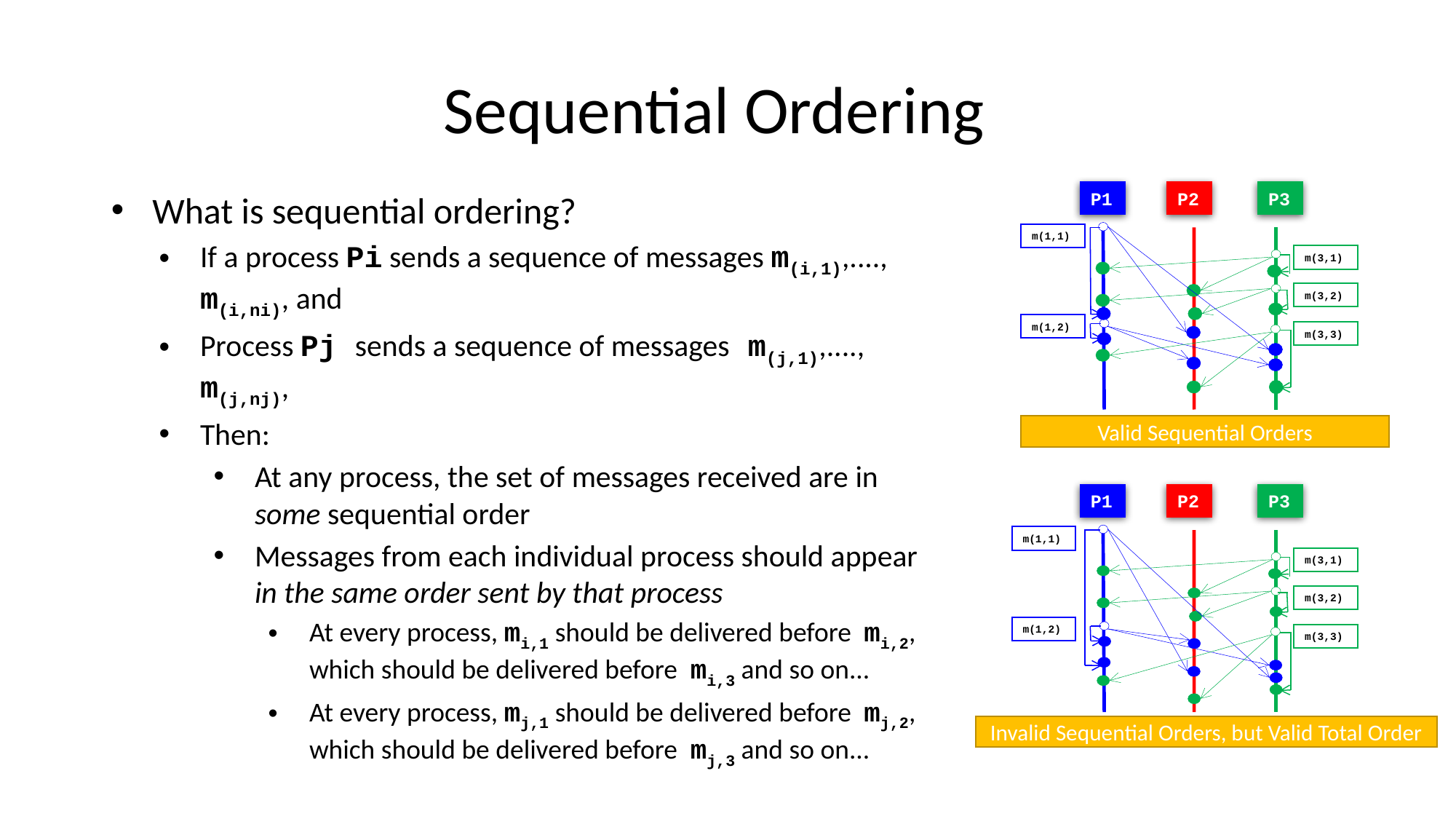

# Sequential Ordering
What is sequential ordering?
If a process Pi sends a sequence of messages m(i,1),...., m(i,ni), and
Process Pj sends a sequence of messages m(j,1),...., m(j,nj),
Then:
At any process, the set of messages received are in some sequential order
Messages from each individual process should appear in the same order sent by that process
At every process, mi,1 should be delivered before  mi,2, which should be delivered before  mi,3 and so on...
At every process, mj,1 should be delivered before  mj,2, which should be delivered before  mj,3 and so on...

P1
P2
P3

m(1,1)
m(3,1)

m(3,2)

m(1,2)

m(3,3)

Valid Sequential Orders
P1
P2
P3

m(1,1)
m(3,1)

m(3,2)

m(1,2)

m(3,3)

Invalid Sequential Orders, but Valid Total Order